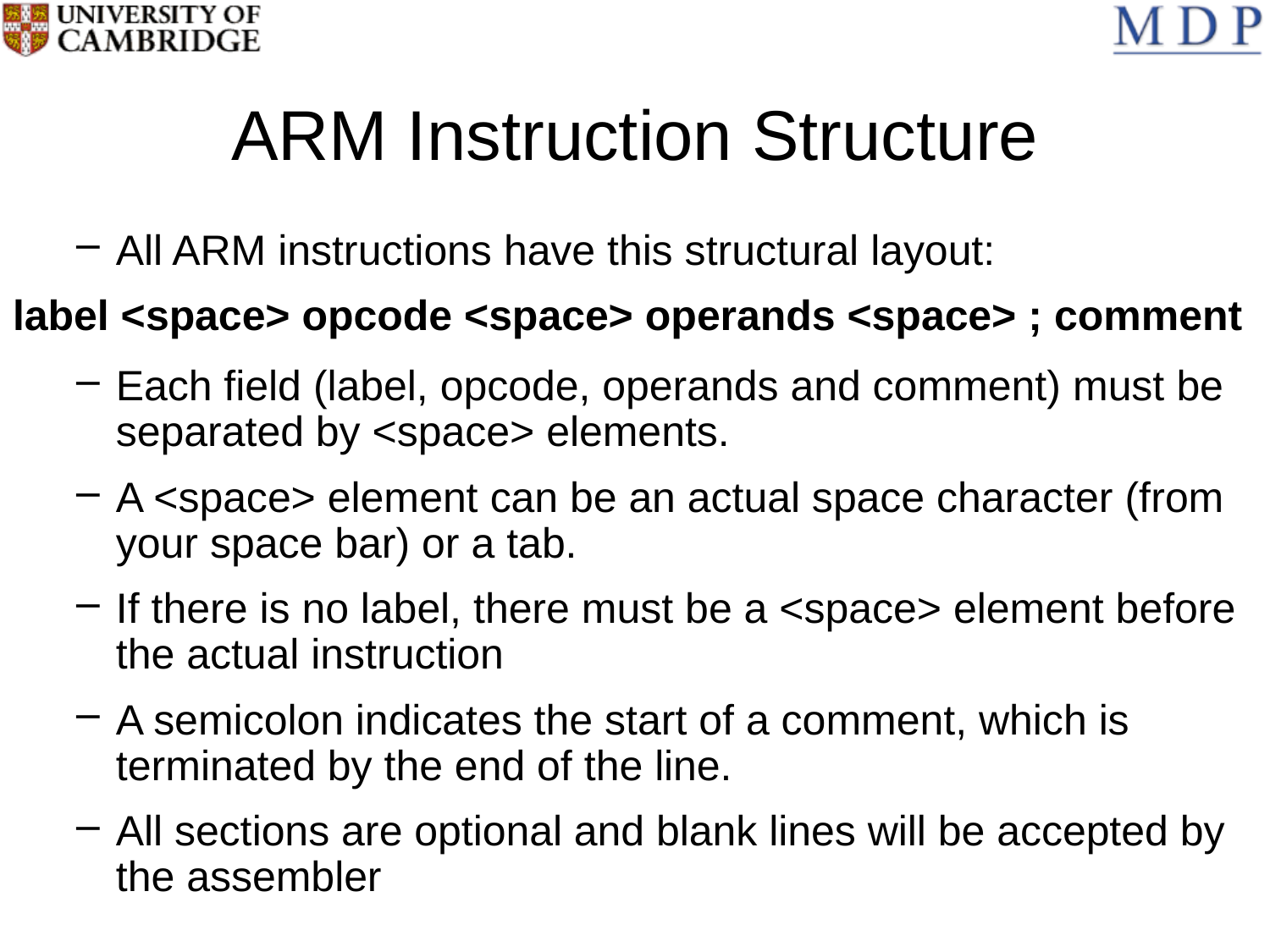

# ARM Instruction Structure
All ARM instructions have this structural layout:
label <space> opcode <space> operands <space> ; comment
Each field (label, opcode, operands and comment) must be separated by <space> elements.
A <space> element can be an actual space character (from your space bar) or a tab.
If there is no label, there must be a <space> element before the actual instruction
A semicolon indicates the start of a comment, which is terminated by the end of the line.
All sections are optional and blank lines will be accepted by the assembler